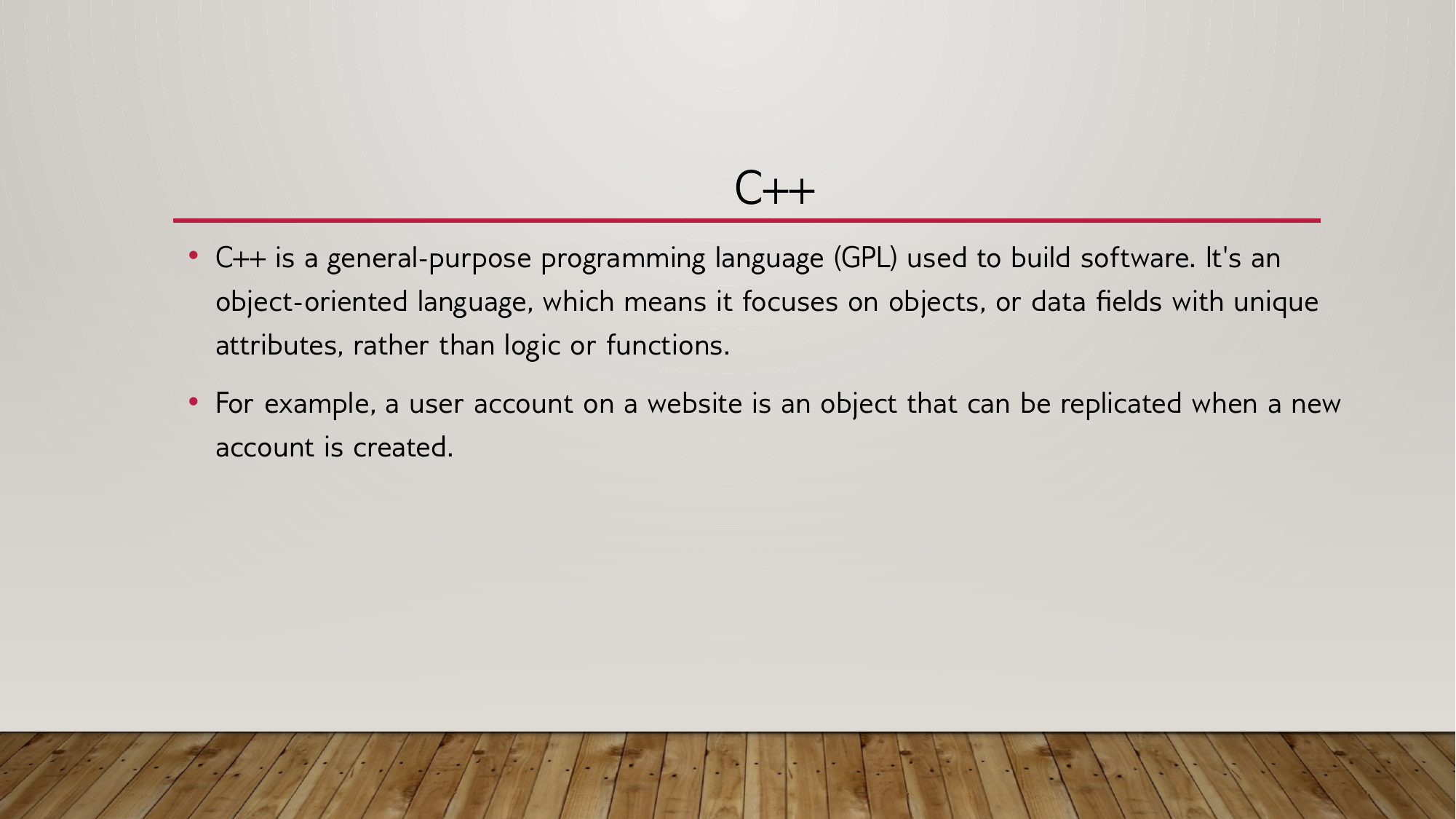

# C++
C++ is a general-purpose programming language (GPL) used to build software. It's an object-oriented language, which means it focuses on objects, or data fields with unique attributes, rather than logic or functions.
For example, a user account on a website is an object that can be replicated when a new account is created.